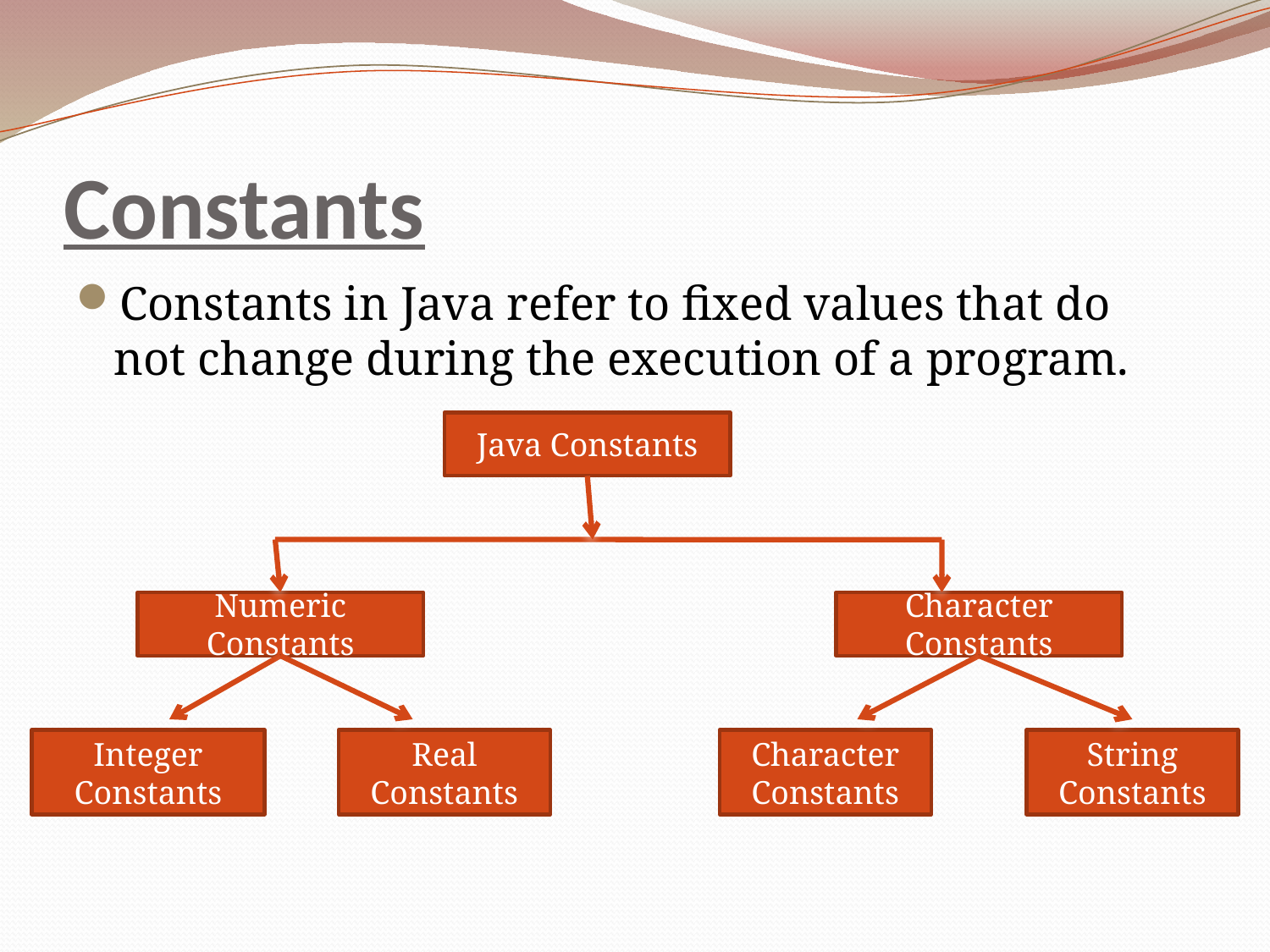

# Constants
Constants in Java refer to fixed values that do not change during the execution of a program.

Java Constants
Numeric Constants
Character Constants
Integer Constants
Real Constants
Character
Constants
String Constants